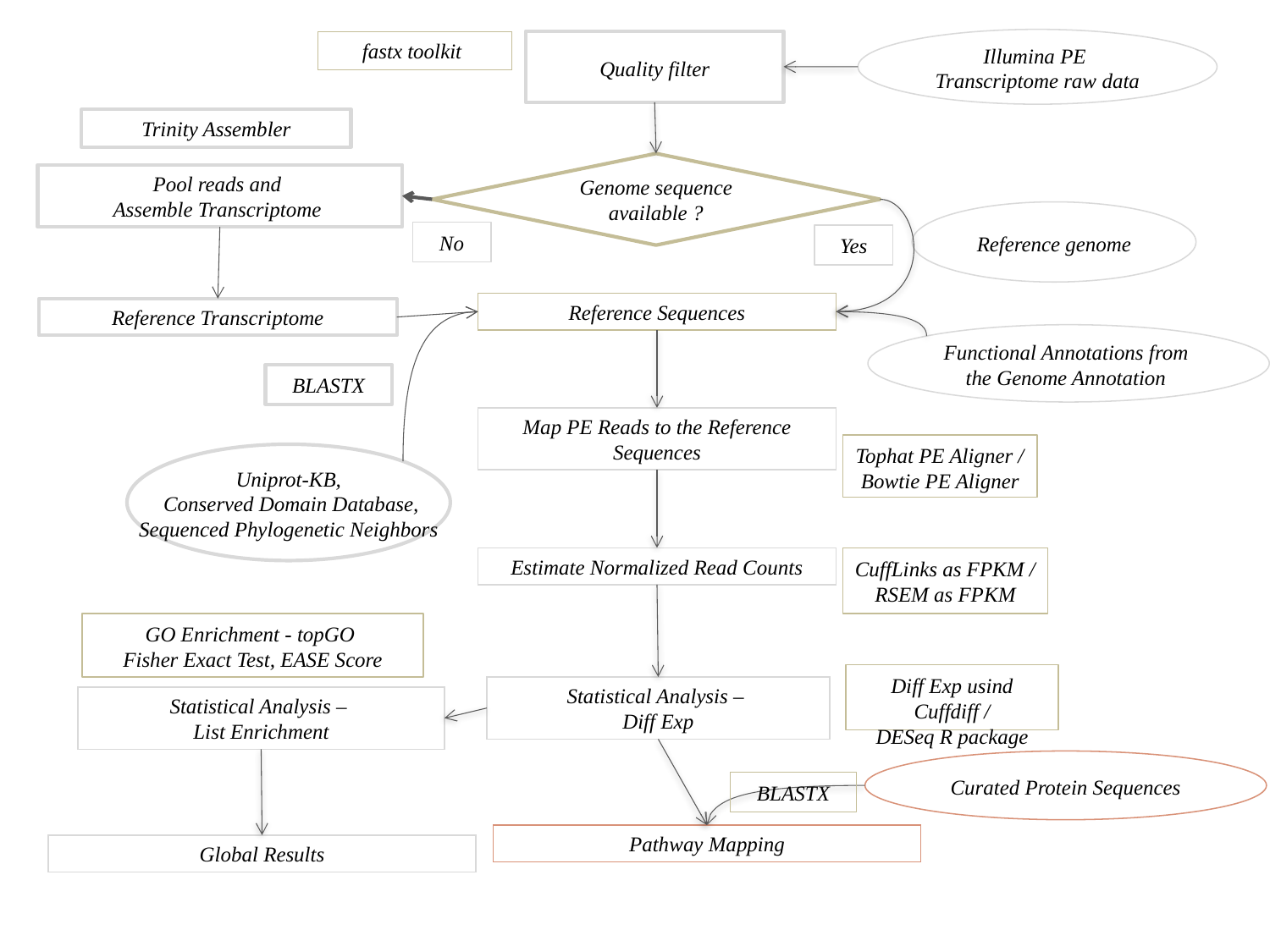

Illumina PE
Transcriptome raw data
Quality filter
fastx toolkit
Trinity Assembler
Genome sequence available ?
Pool reads and
Assemble Transcriptome
Reference genome
No
Yes
Reference Sequences
Reference Transcriptome
Functional Annotations from
the Genome Annotation
BLASTX
Map PE Reads to the Reference Sequences
Tophat PE Aligner /
Bowtie PE Aligner
Uniprot-KB,
 Conserved Domain Database,
 Sequenced Phylogenetic Neighbors
Estimate Normalized Read Counts
CuffLinks as FPKM /
RSEM as FPKM

GO Enrichment - topGO
Fisher Exact Test, EASE Score
Diff Exp usind Cuffdiff /
DESeq R package
Statistical Analysis –
Diff Exp
Statistical Analysis –
List Enrichment
Curated Protein Sequences
BLASTX
Pathway Mapping
Global Results